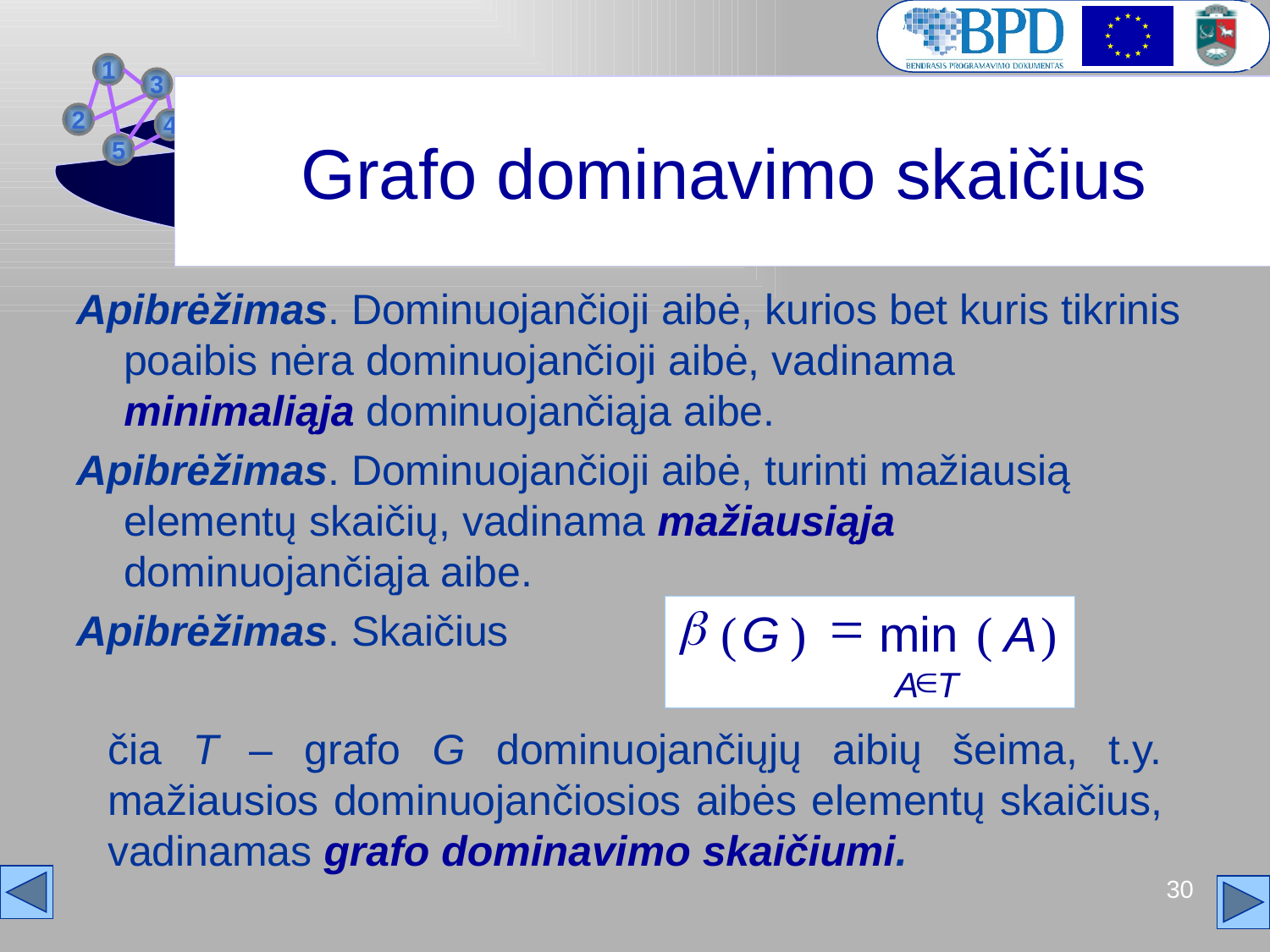

# Grafo dominavimo skaičius
Apibrėžimas. Dominuojančioji aibė, kurios bet kuris tikrinis poaibis nėra dominuojančioji aibė, vadinama minimaliąja dominuojančiąja aibe.
Apibrėžimas. Dominuojančioji aibė, turinti mažiausią elementų skaičių, vadinama mažiausiąja dominuojančiąja aibe.
Apibrėžimas. Skaičius
β
=

(
G
)
min
(
A
)
∈
A
T
čia T – grafo G dominuojančiųjų aibių šeima, t.y. mažiausios dominuojančiosios aibės elementų skaičius, vadinamas grafo dominavimo skaičiumi.
30